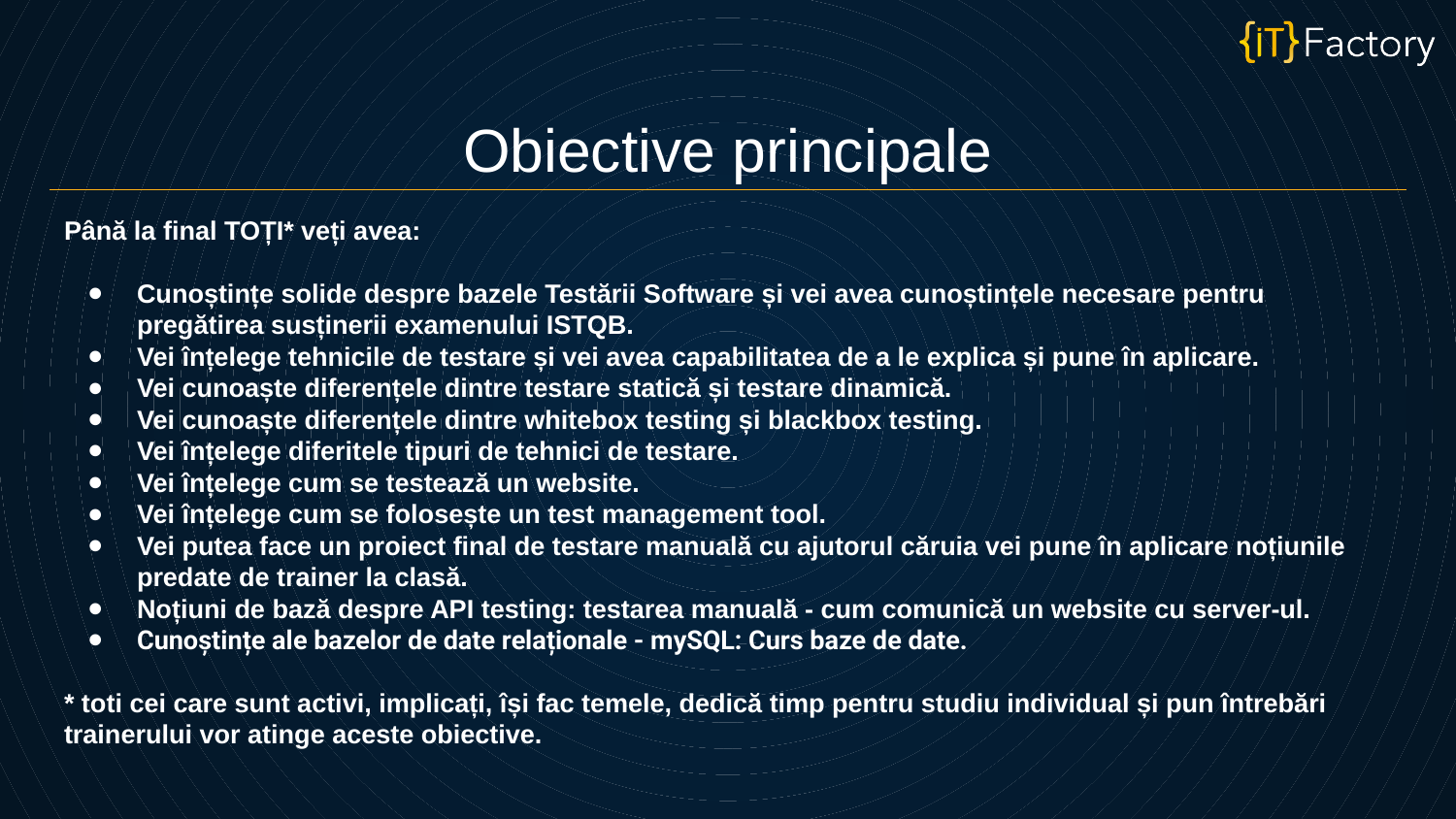

Obiective principale
Până la final TOȚI* veți avea:

Cunoștințe solide despre bazele Testării Software și vei avea cunoștințele necesare pentru pregătirea susținerii examenului ISTQB.
Vei înțelege tehnicile de testare și vei avea capabilitatea de a le explica și pune în aplicare.
Vei cunoaște diferențele dintre testare statică și testare dinamică.
Vei cunoaște diferențele dintre whitebox testing și blackbox testing.
Vei înțelege diferitele tipuri de tehnici de testare.
Vei înțelege cum se testează un website.
Vei înțelege cum se folosește un test management tool.
Vei putea face un proiect final de testare manuală cu ajutorul căruia vei pune în aplicare noțiunile predate de trainer la clasă.
Noțiuni de bază despre API testing: testarea manuală - cum comunică un website cu server-ul.
Cunoștințe ale bazelor de date relaționale - mySQL: Curs baze de date.

* toti cei care sunt activi, implicați, își fac temele, dedică timp pentru studiu individual și pun întrebări trainerului vor atinge aceste obiective.